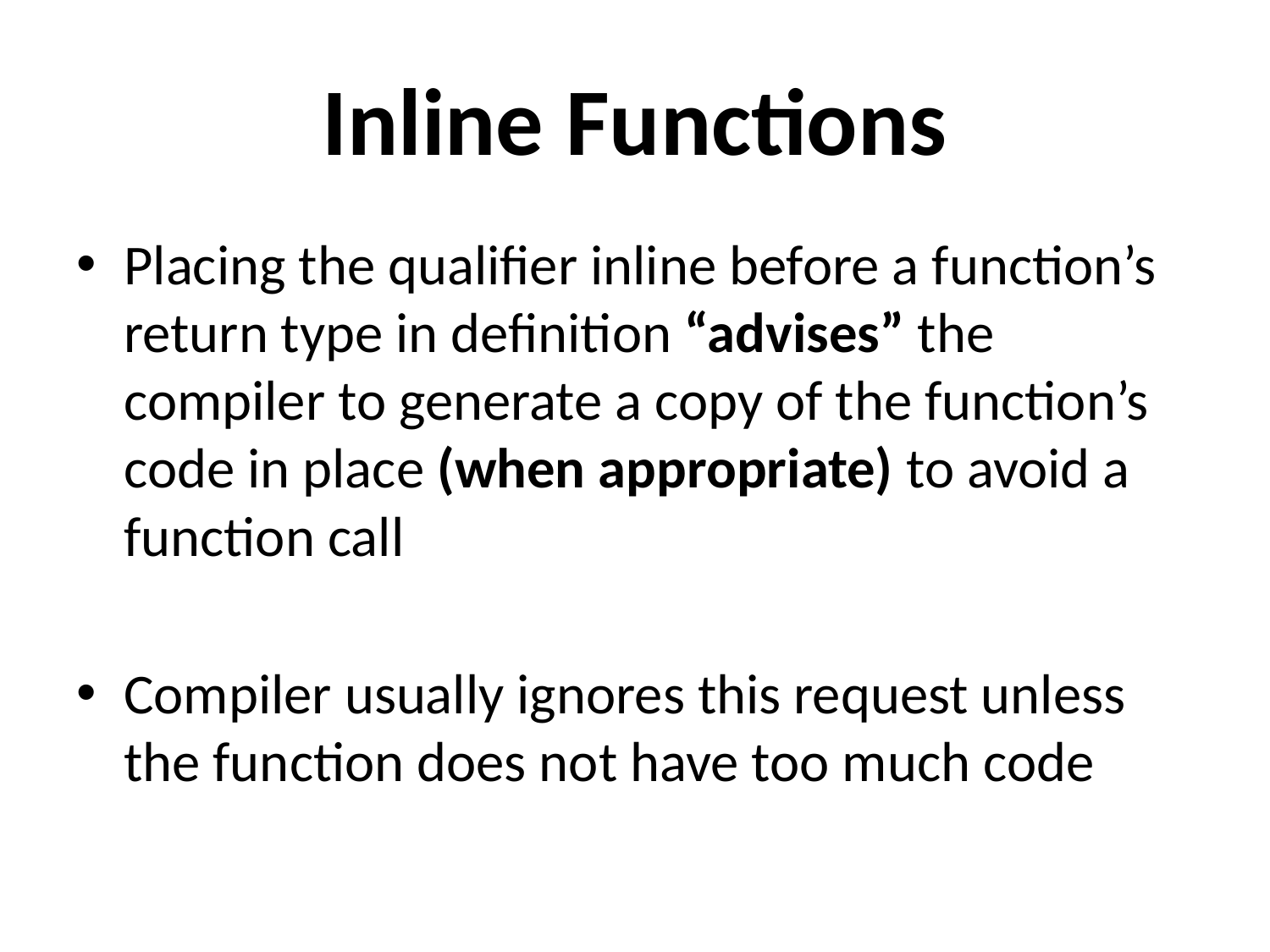

# Inline Functions
Placing the qualifier inline before a function’s return type in definition “advises” the compiler to generate a copy of the function’s code in place (when appropriate) to avoid a function call

Compiler usually ignores this request unless the function does not have too much code